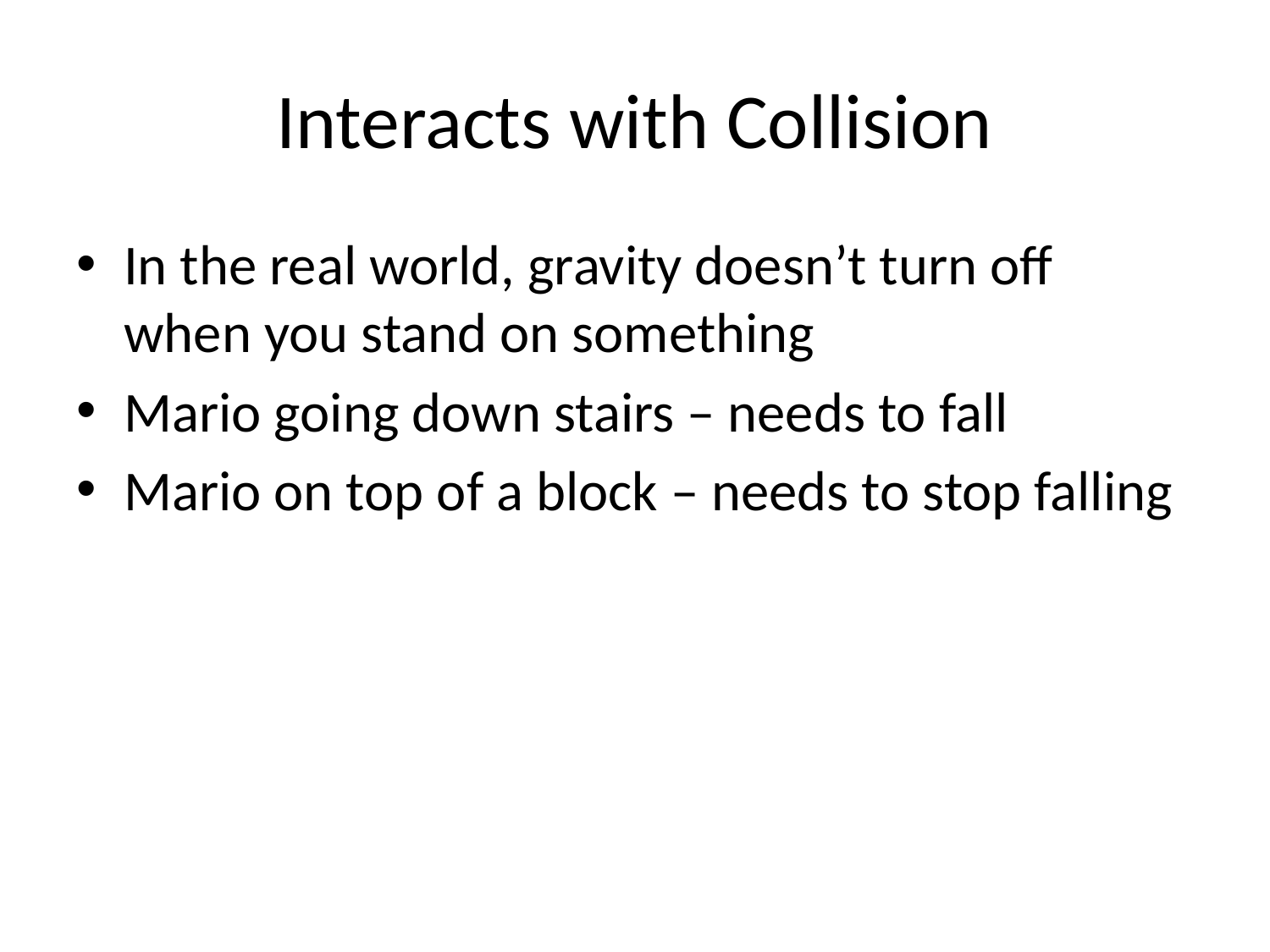

# Interacts with Collision
In the real world, gravity doesn’t turn off when you stand on something
Mario going down stairs – needs to fall
Mario on top of a block – needs to stop falling